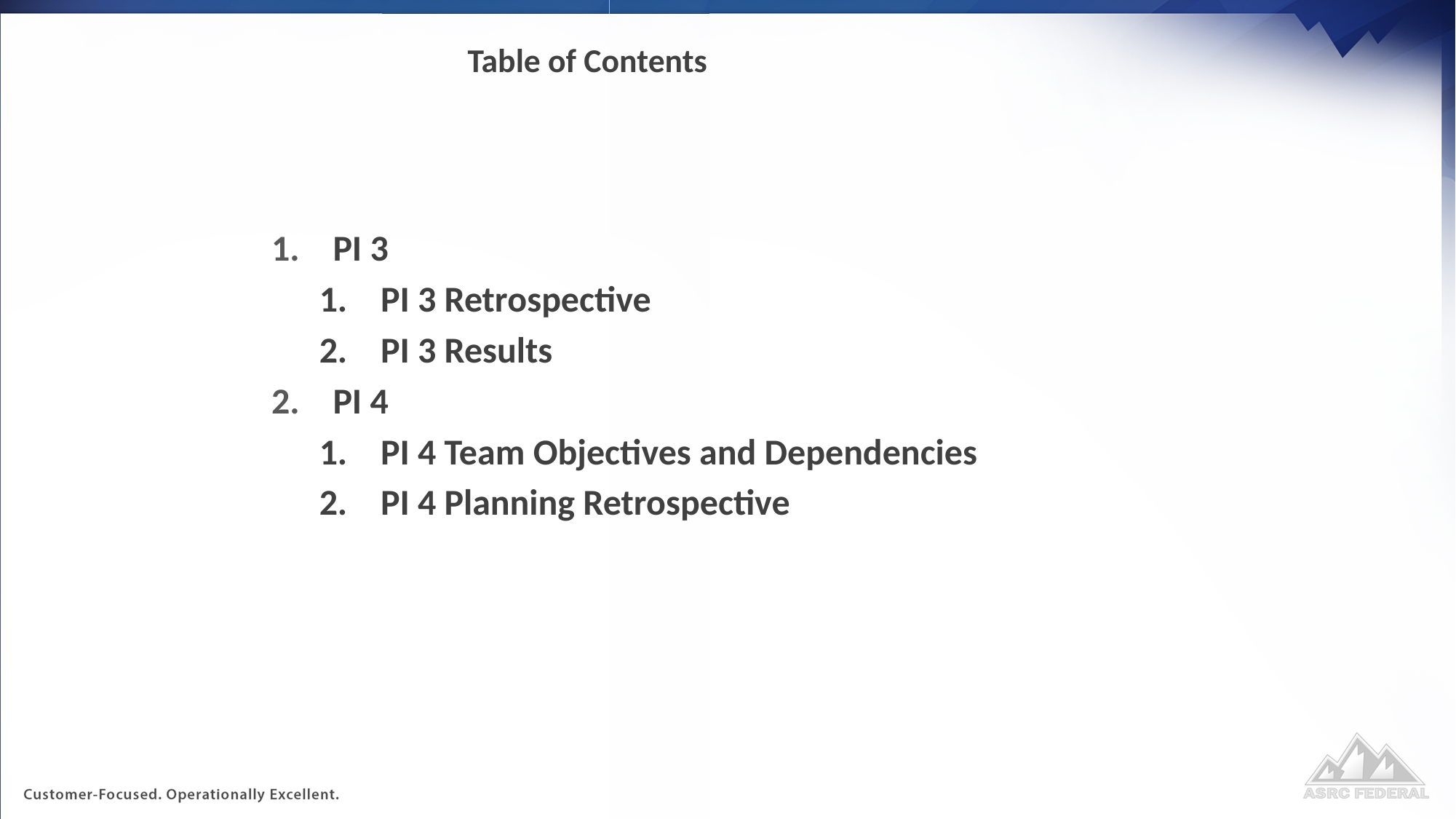

# Table of Contents

PI 3
PI 3 Retrospective
PI 3 Results
PI 4
PI 4 Team Objectives and Dependencies
PI 4 Planning Retrospective